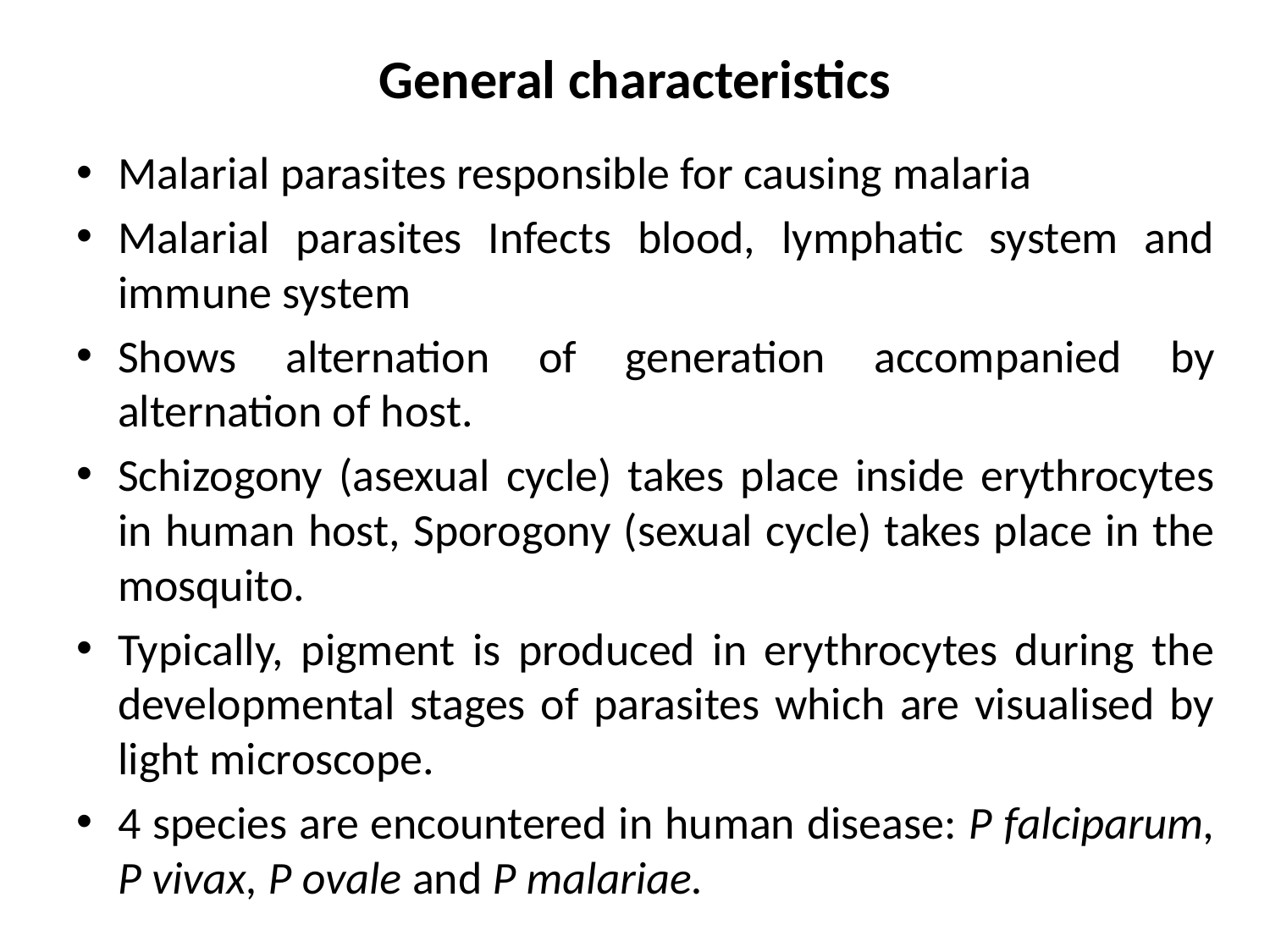

# General characteristics
Malarial parasites responsible for causing malaria
Malarial parasites Infects blood, lymphatic system and immune system
Shows alternation of generation accompanied by alternation of host.
Schizogony (asexual cycle) takes place inside erythrocytes in human host, Sporogony (sexual cycle) takes place in the mosquito.
Typically, pigment is produced in erythrocytes during the developmental stages of parasites which are visualised by light microscope.
4 species are encountered in human disease: P falciparum, P vivax, P ovale and P malariae.